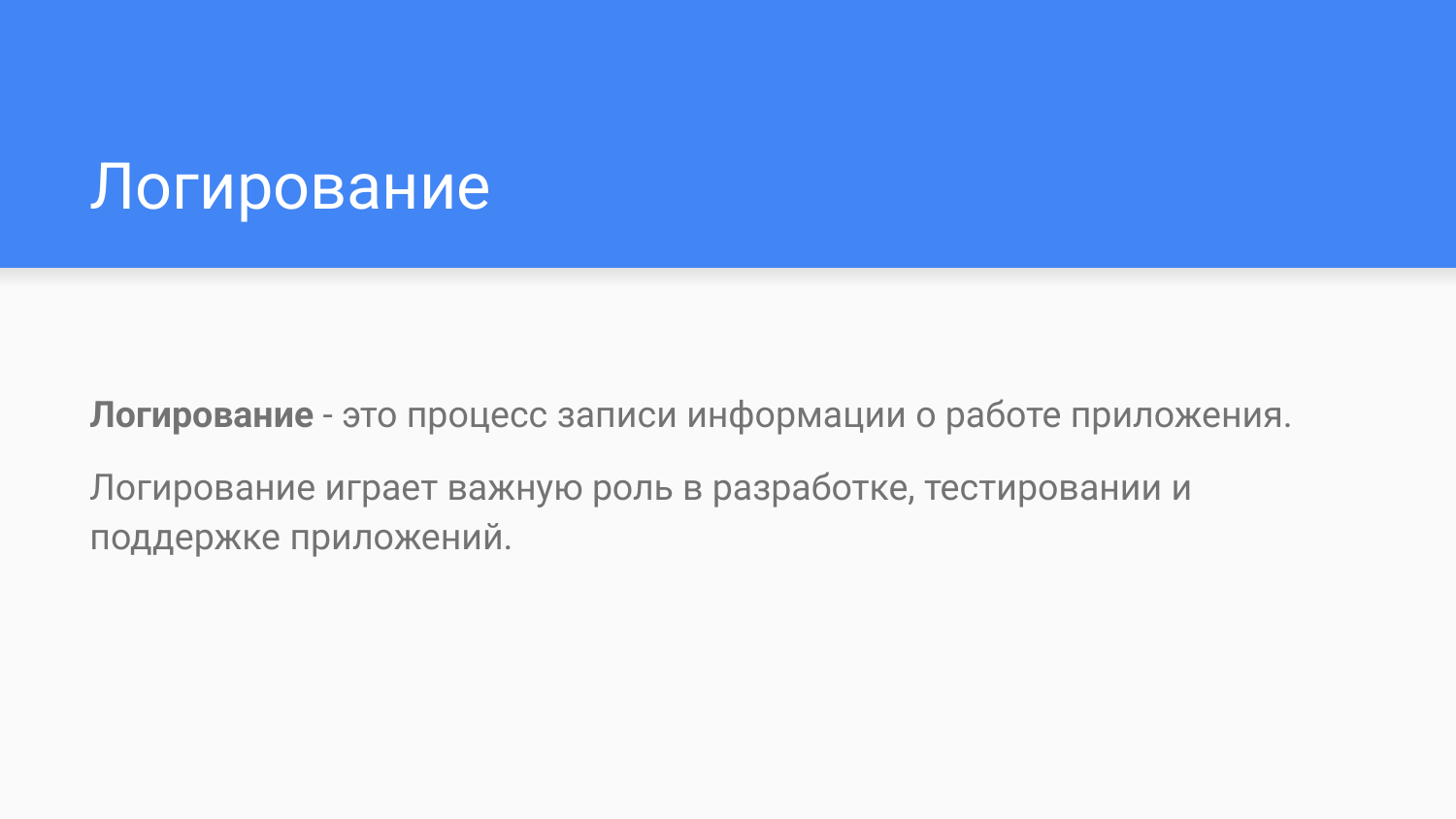

# Логирование

Логирование - это процесс записи информации о работе приложения.
Логирование играет важную роль в разработке, тестировании и поддержке приложений.